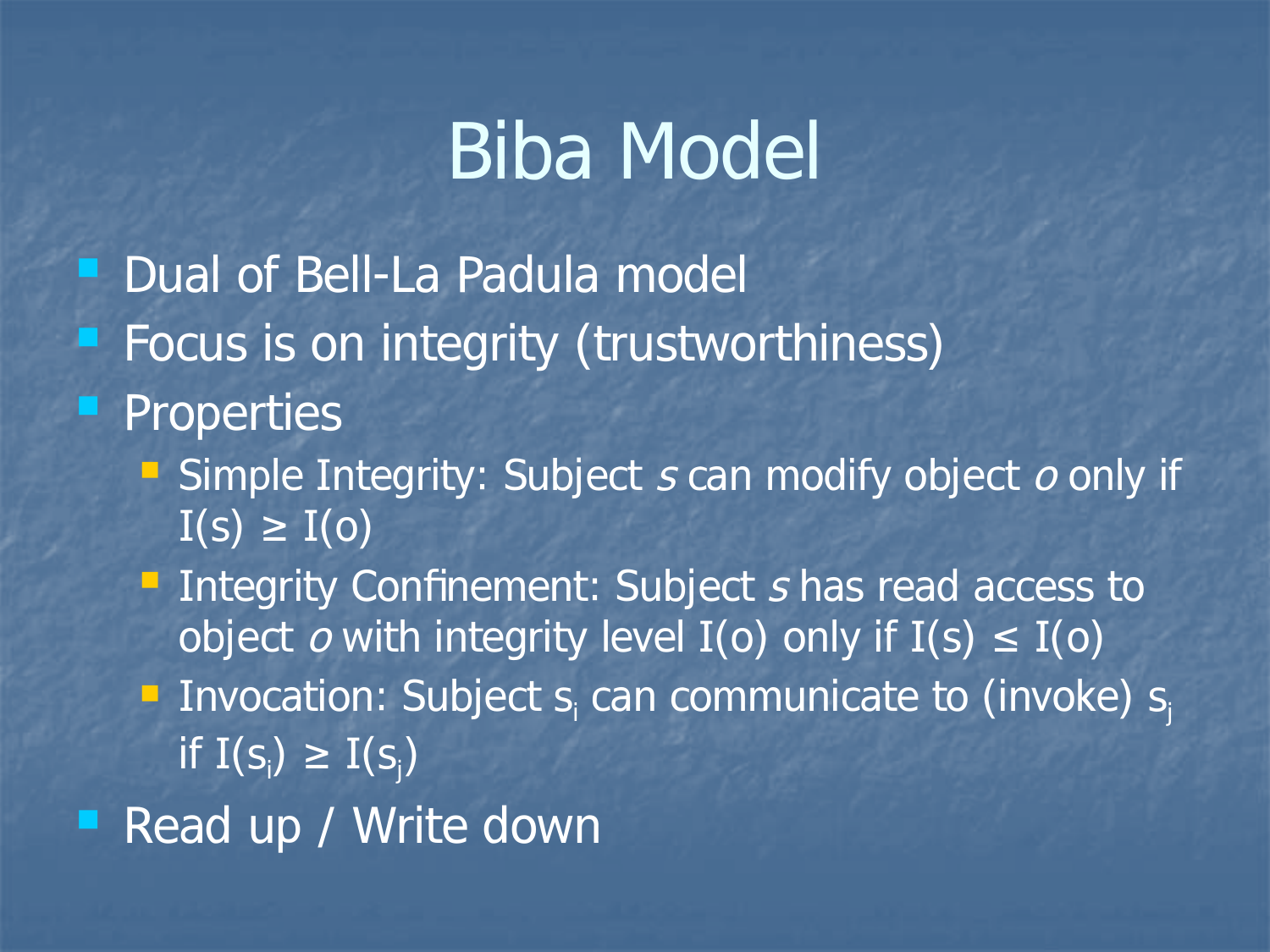

# Biba Model
Dual of Bell-La Padula model
Focus is on integrity (trustworthiness)
Properties
Simple Integrity: Subject s can modify object o only if I(s) ≥ I(o)
Integrity Confinement: Subject s has read access to object o with integrity level I(o) only if I(s) ≤ I(o)
Invocation: Subject si can communicate to (invoke) sj if I(si) ≥ I(sj)
Read up / Write down